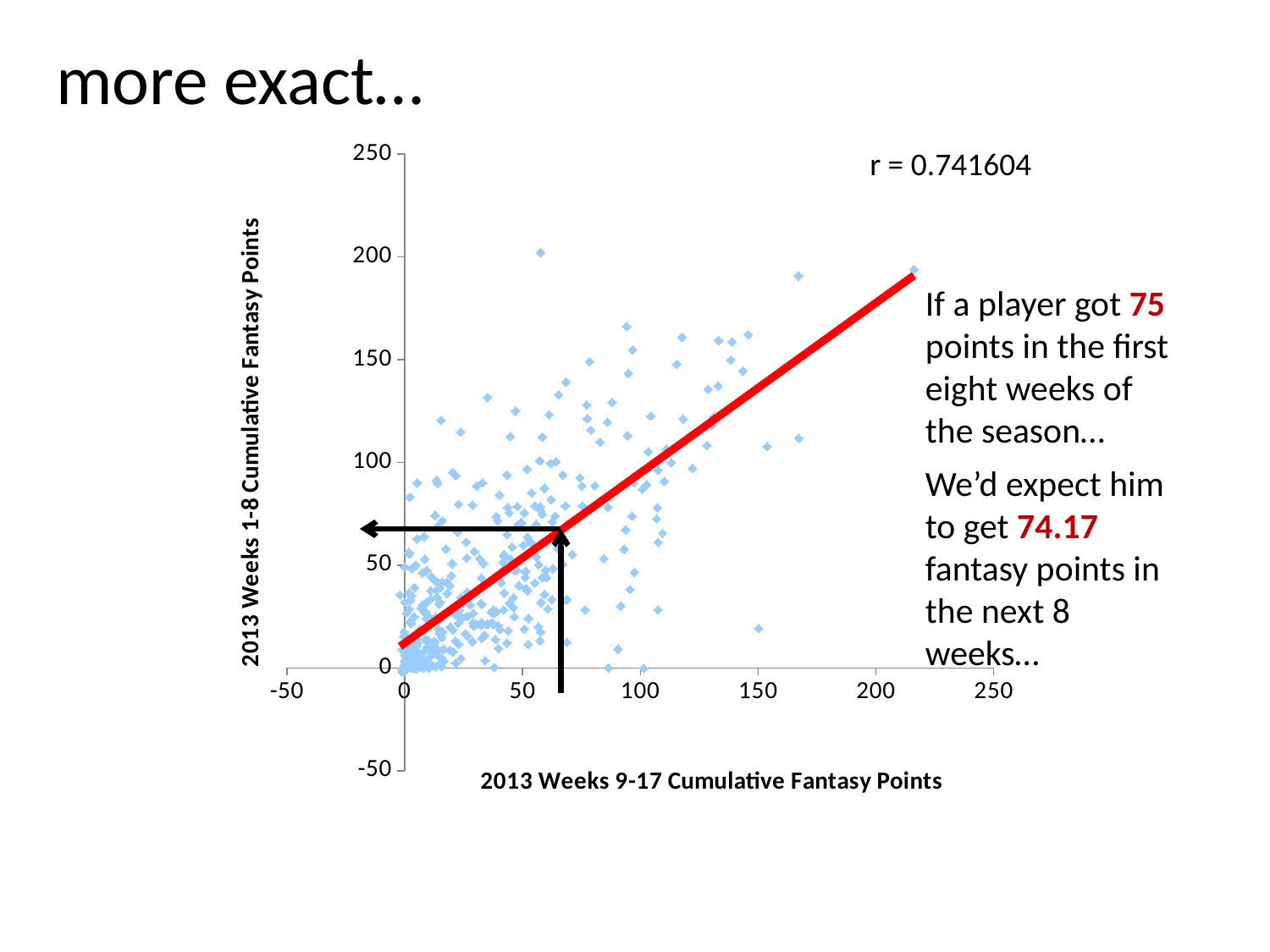

more exact…

### Chart

| Category |  |
|---|---|
r = 0.741604
If a player got 75 points in the first eight weeks of the season…
We’d expect him to get 74.17 fantasy points in the next 8 weeks…